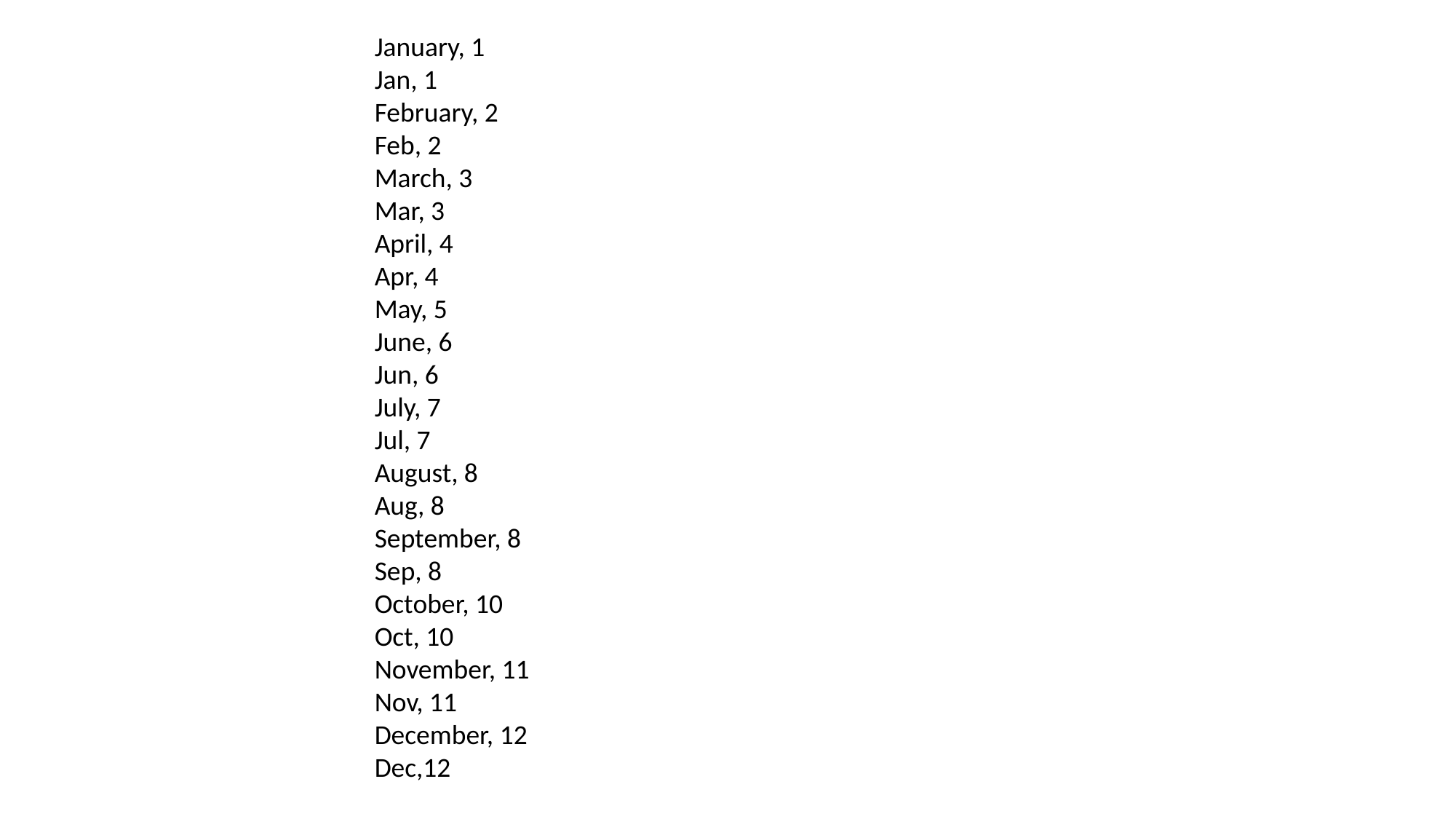

January, 1
Jan, 1
February, 2
Feb, 2
March, 3
Mar, 3
April, 4
Apr, 4
May, 5
June, 6
Jun, 6
July, 7
Jul, 7
August, 8
Aug, 8
September, 8
Sep, 8
October, 10
Oct, 10
November, 11
Nov, 11
December, 12
Dec,12